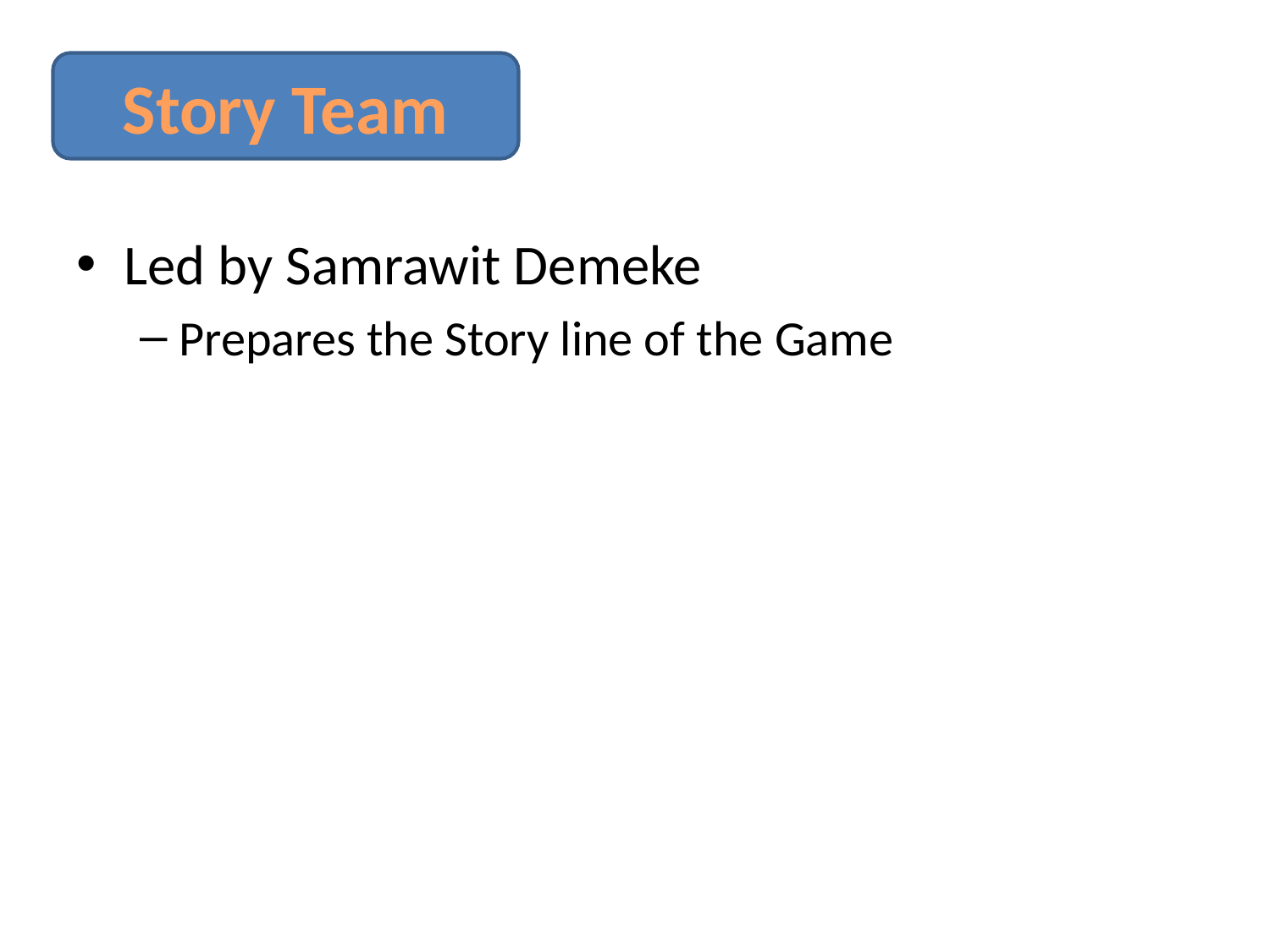

Story Team
Led by Samrawit Demeke
Prepares the Story line of the Game